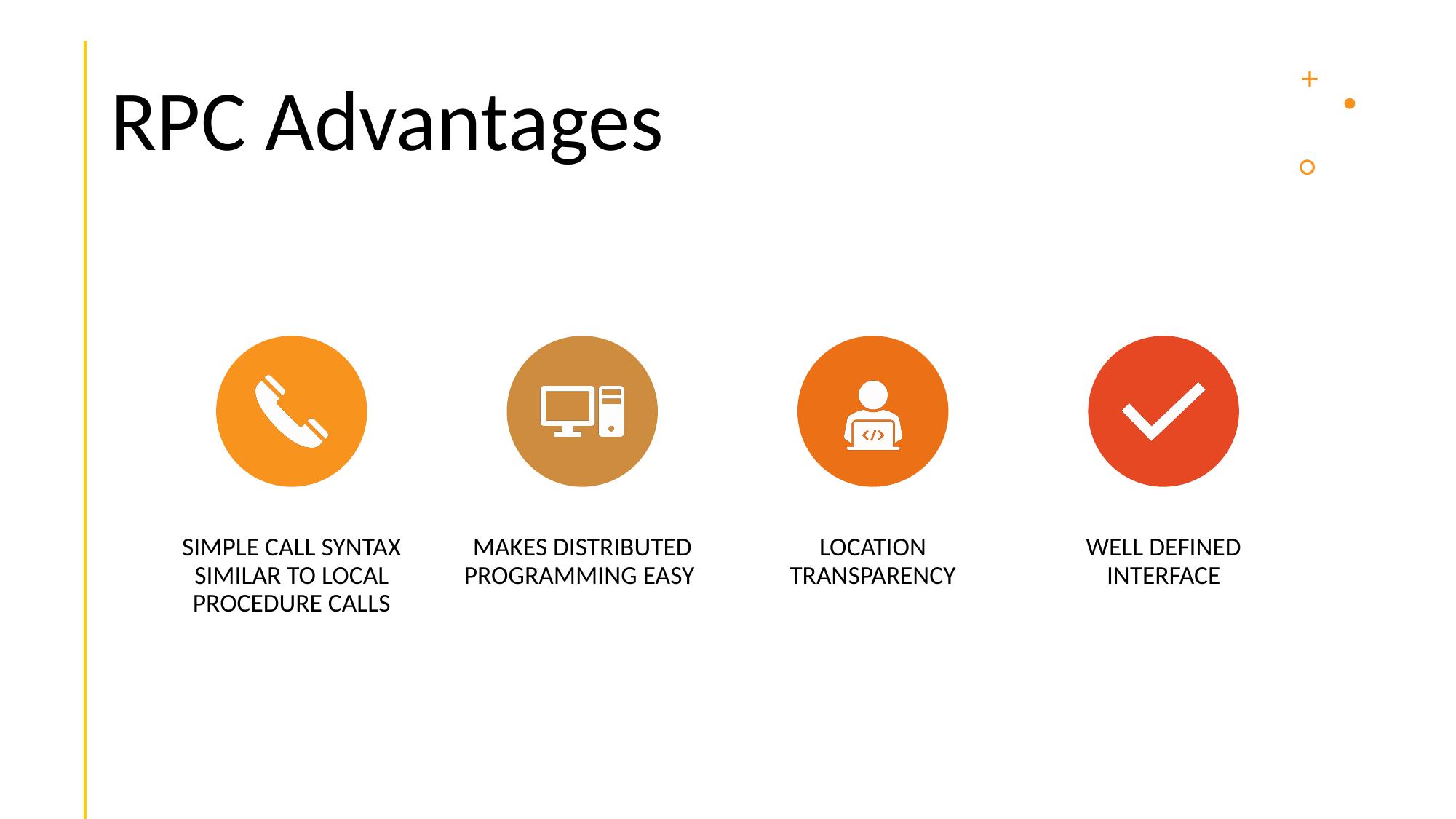

# RPC Advantages

Simple call syntax similar to local procedure calls
Makes distributed programming easy
Location transparency
Well defined interface